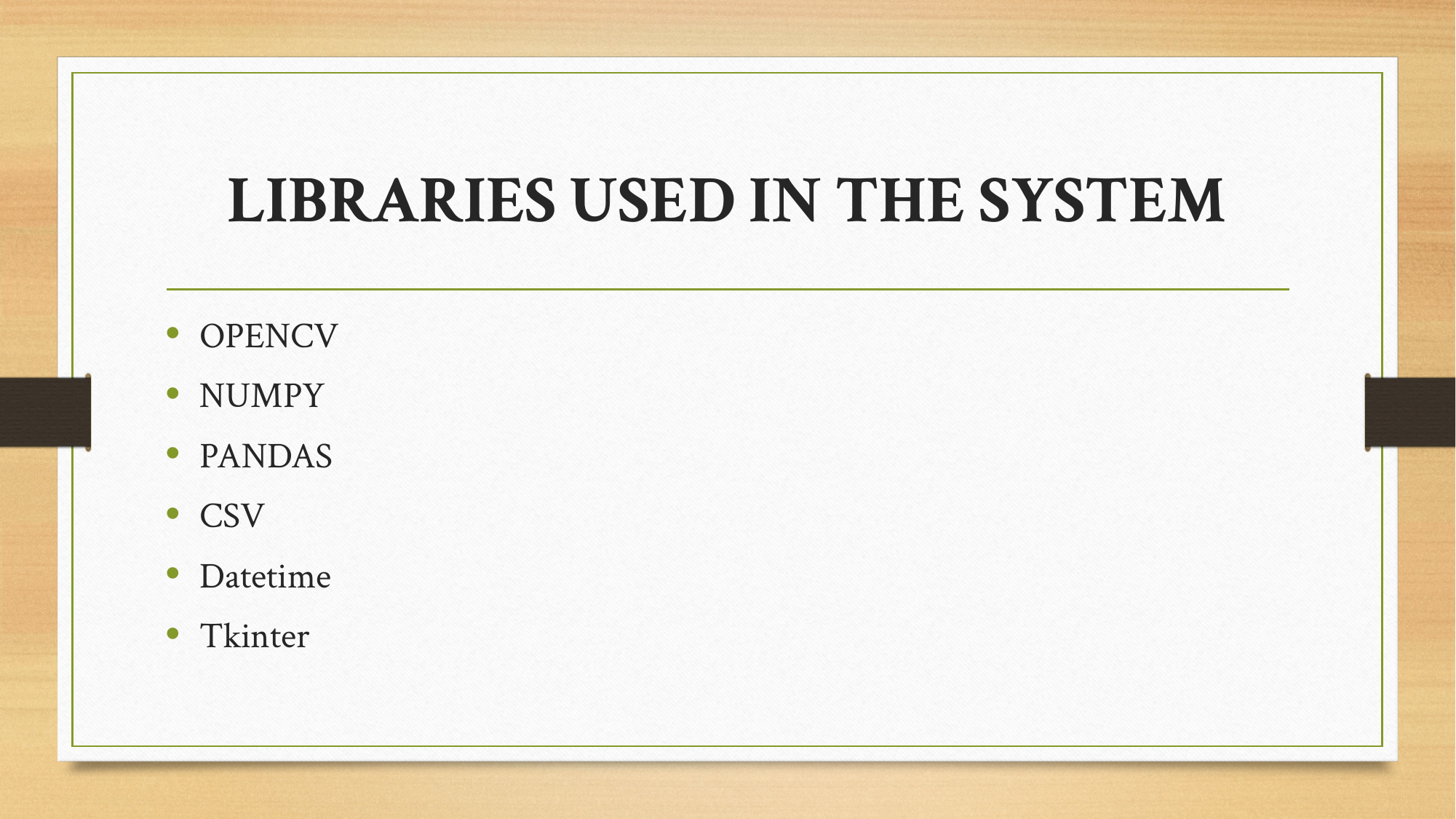

# LIBRARIES USED IN THE SYSTEM
OPENCV
NUMPY
PANDAS
CSV
Datetime
Tkinter